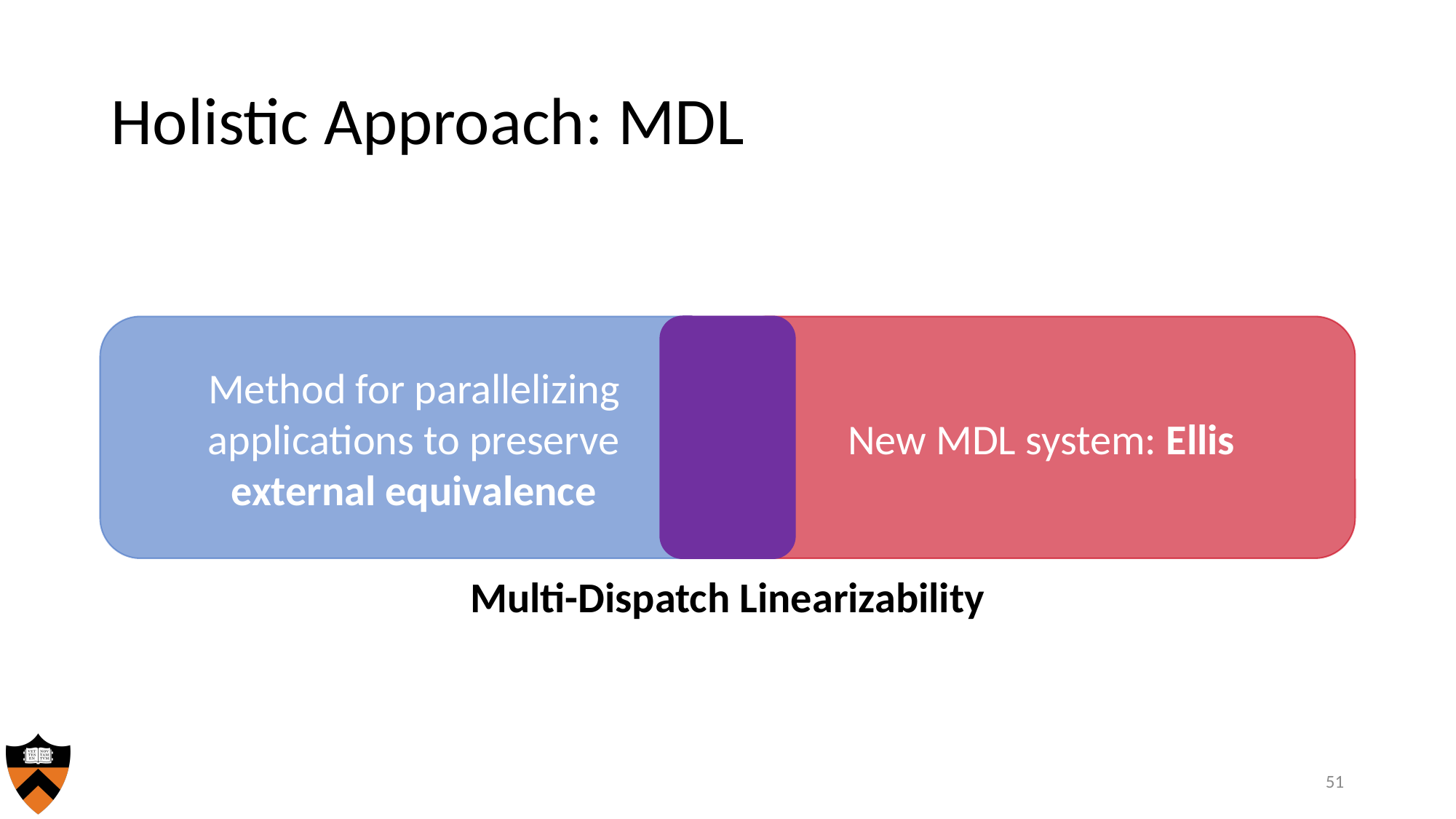

# Holistic Approach: MDL

Method for parallelizing applications to preserve
external equivalence
New MDL system: Ellis
Multi-Dispatch Linearizability
51